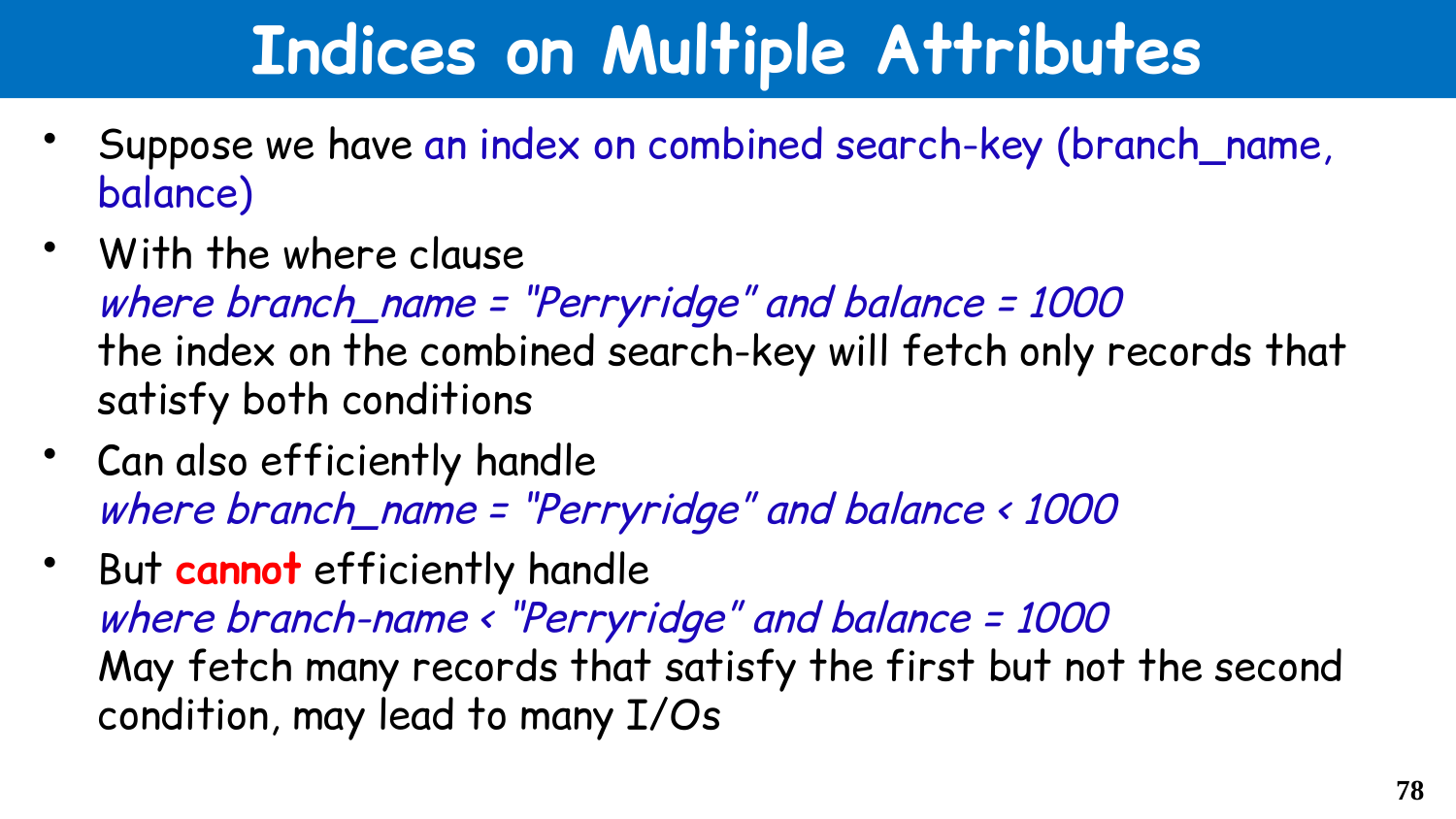

# Indices on Multiple Attributes
Suppose we have an index on combined search-key (branch_name, balance)
With the where clause
where branch_name = “Perryridge” and balance = 1000
the index on the combined search-key will fetch only records that satisfy both conditions
Can also efficiently handle
where branch_name = “Perryridge” and balance < 1000
But cannot efficiently handle
where branch-name < “Perryridge” and balance = 1000
May fetch many records that satisfy the first but not the second condition, may lead to many I/Os